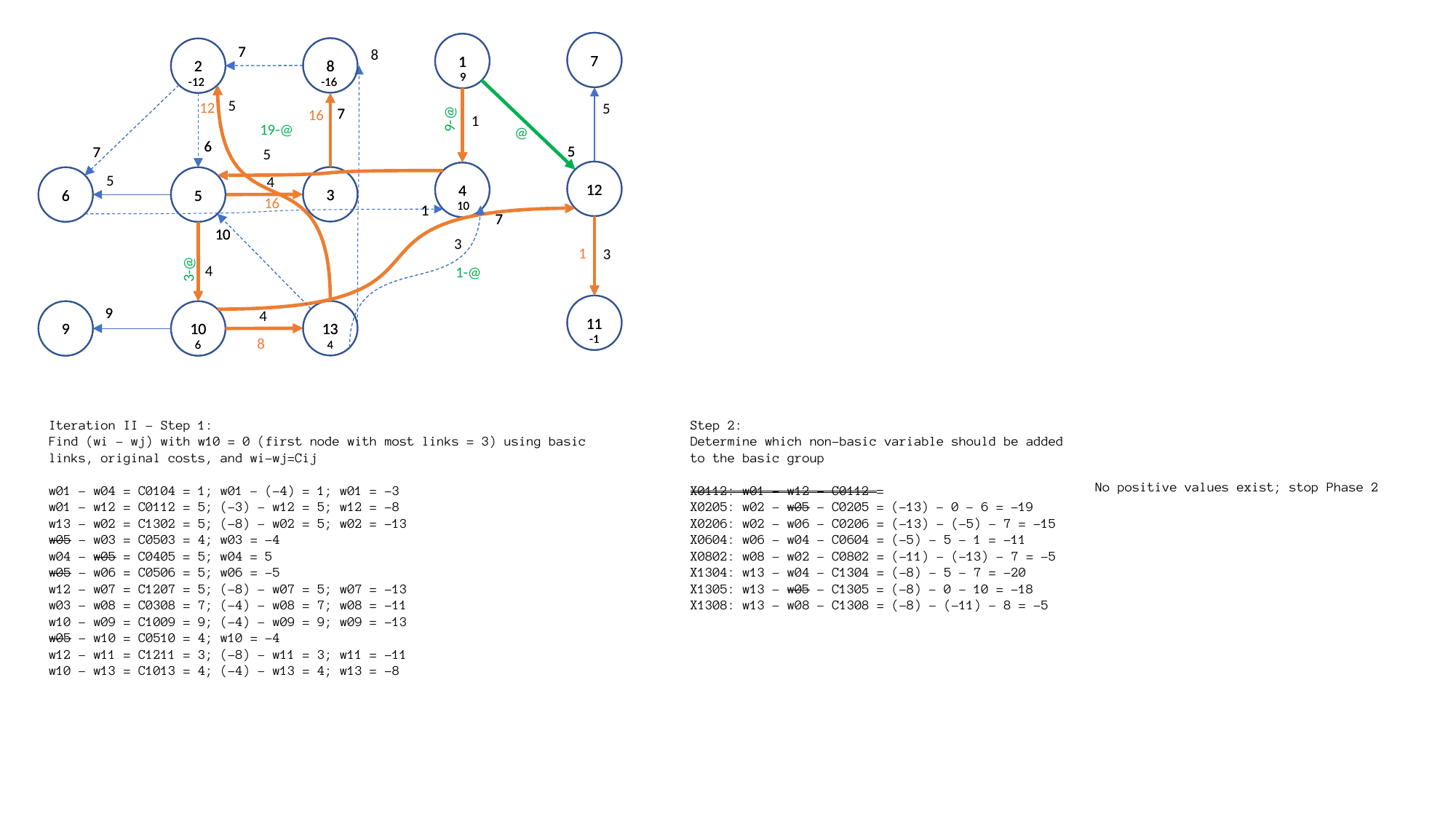

7
1
9
7
8
-16
2
-12
8
5
5
7
1
6
5
7
5
12
4
10
5
3
4
6
5
1
7
10
3
3
4
11
-1
9
4
13
4
9
10
6
7
1
9
7
8
-16
2
-12
12
7
16
9-@
19-@
6
5
7
12
4
10
3
6
5
1
7
10
1
3-@
1-@
11
-1
9
13
4
9
10
6
8
@
16
Iteration II – Step 1:
Find (wi – wj) with w10 = 0 (first node with most links = 3) using basic links, original costs, and wi-wj=Cij

w01 – w04 = C0104 = 1; w01 – (-4) = 1; w01 = -3
w01 – w12 = C0112 = 5; (-3) – w12 = 5; w12 = -8
w13 – w02 = C1302 = 5; (-8) – w02 = 5; w02 = -13
w05 – w03 = C0503 = 4; w03 = -4
w04 – w05 = C0405 = 5; w04 = 5
w05 – w06 = C0506 = 5; w06 = -5
w12 – w07 = C1207 = 5; (-8) – w07 = 5; w07 = -13
w03 – w08 = C0308 = 7; (-4) – w08 = 7; w08 = -11
w10 – w09 = C1009 = 9; (-4) – w09 = 9; w09 = -13
w05 – w10 = C0510 = 4; w10 = -4
w12 – w11 = C1211 = 3; (-8) – w11 = 3; w11 = -11
w10 – w13 = C1013 = 4; (-4) – w13 = 4; w13 = -8
Step 2:
Determine which non-basic variable should be added to the basic group

X0112: w01 – w12 – C0112 =
X0205: w02 – w05 – C0205 = (-13) – 0 – 6 = -19
X0206: w02 – w06 – C0206 = (-13) – (-5) – 7 = -15
X0604: w06 – w04 – C0604 = (-5) – 5 – 1 = -11
X0802: w08 – w02 – C0802 = (-11) – (-13) – 7 = -5
X1304: w13 – w04 – C1304 = (-8) – 5 – 7 = -20
X1305: w13 – w05 – C1305 = (-8) – 0 – 10 = -18
X1308: w13 – w08 – C1308 = (-8) – (-11) – 8 = -5
No positive values exist; stop Phase 2